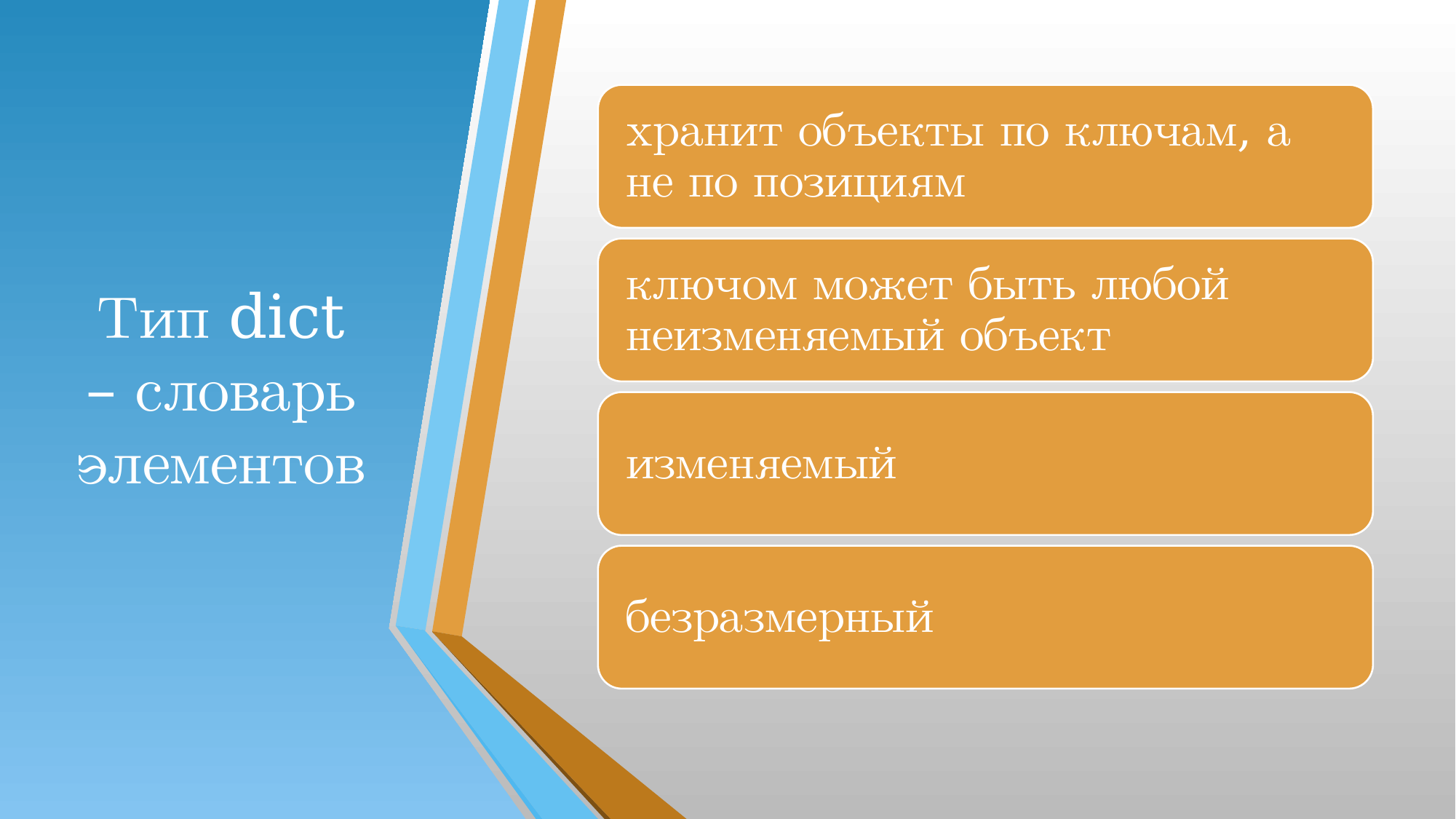

# Тип dict – словарь элементов
хранит объекты по ключам, а не по позициям
ключом может быть любой неизменяемый объект
изменяемый
безразмерный